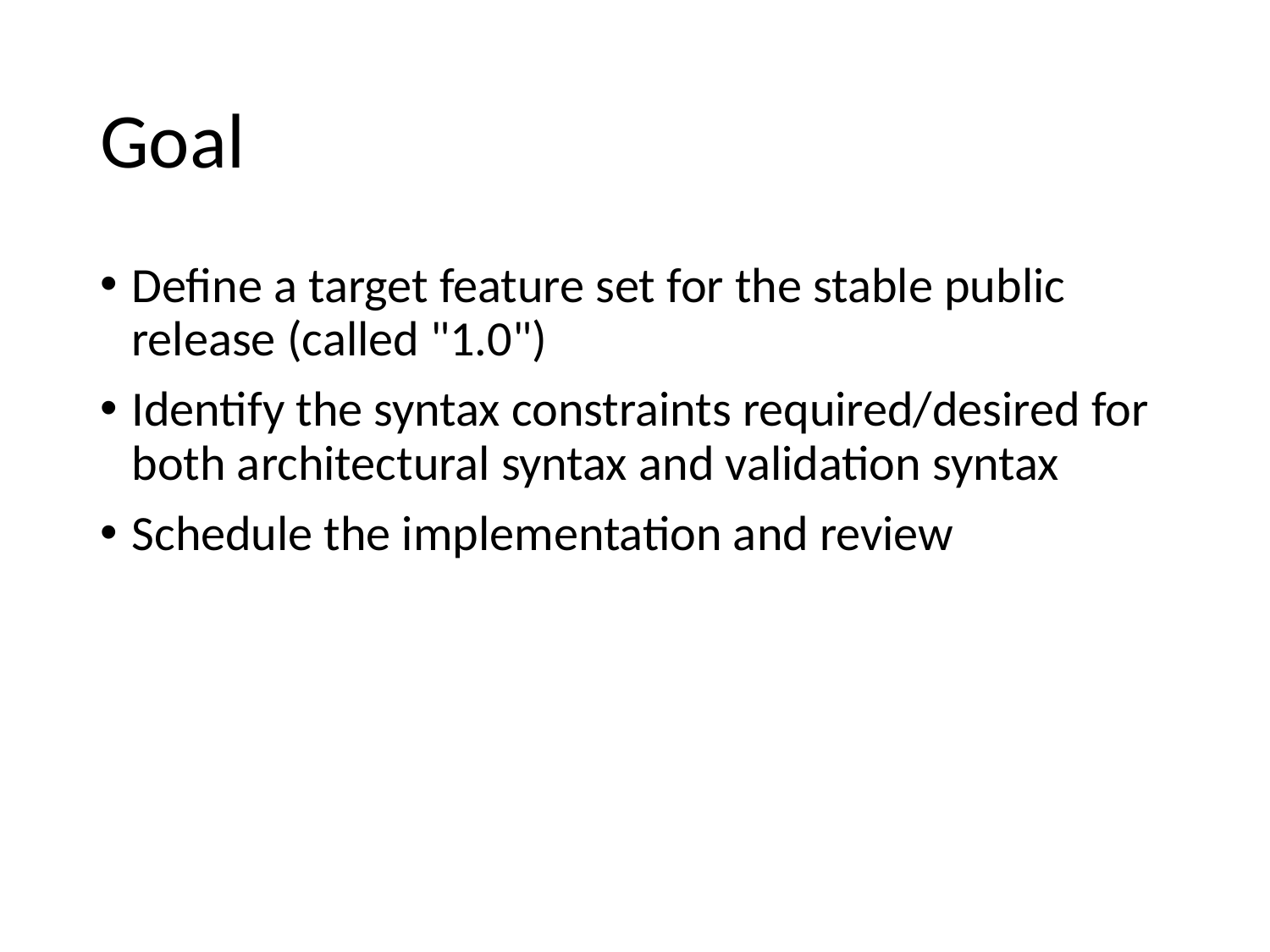

# Goal
Define a target feature set for the stable public release (called "1.0")
Identify the syntax constraints required/desired for both architectural syntax and validation syntax
Schedule the implementation and review